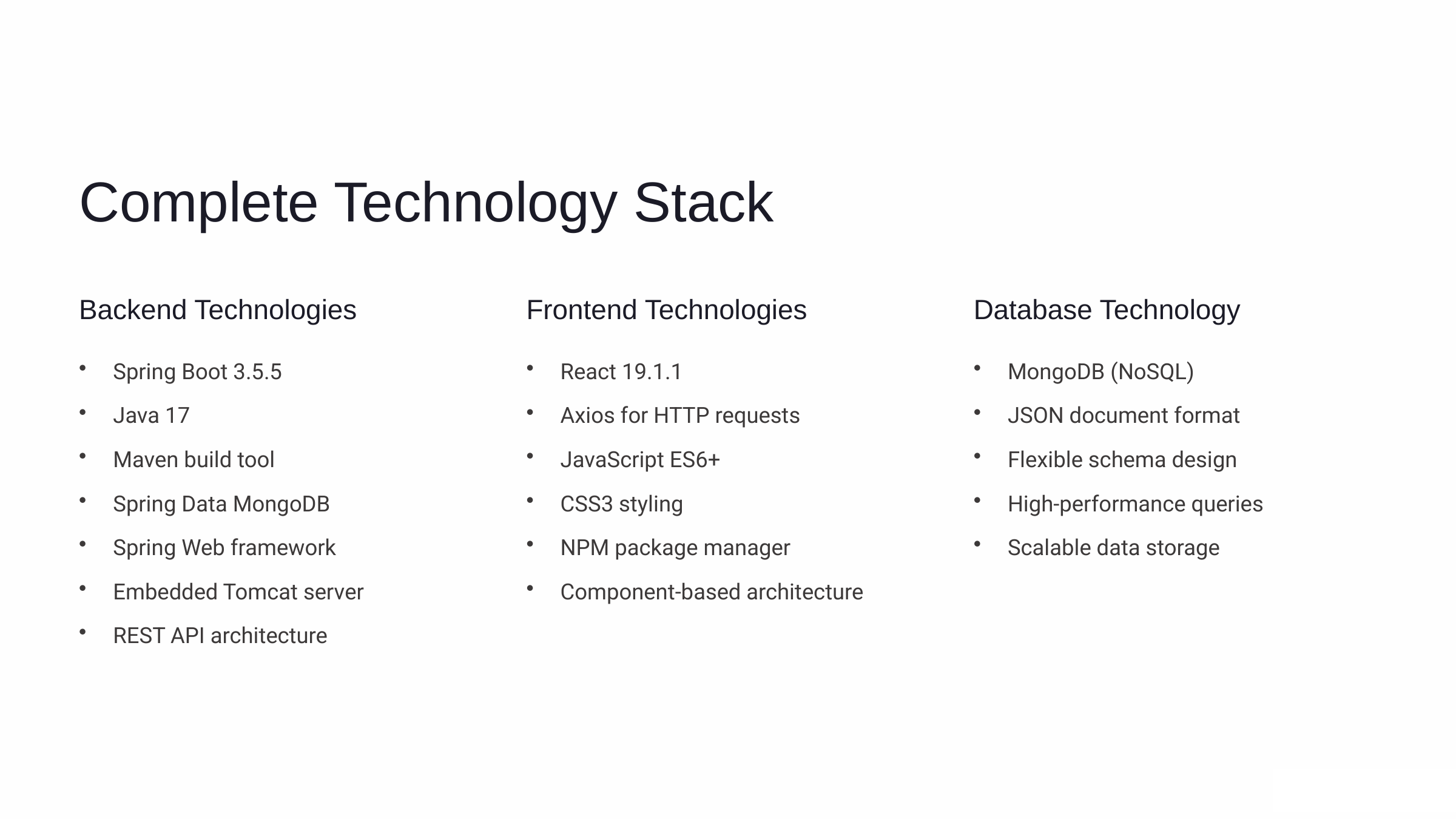

Complete Technology Stack
Backend Technologies
Frontend Technologies
Database Technology
Spring Boot 3.5.5
React 19.1.1
MongoDB (NoSQL)
Java 17
Axios for HTTP requests
JSON document format
Maven build tool
JavaScript ES6+
Flexible schema design
Spring Data MongoDB
CSS3 styling
High-performance queries
Spring Web framework
NPM package manager
Scalable data storage
Embedded Tomcat server
Component-based architecture
REST API architecture